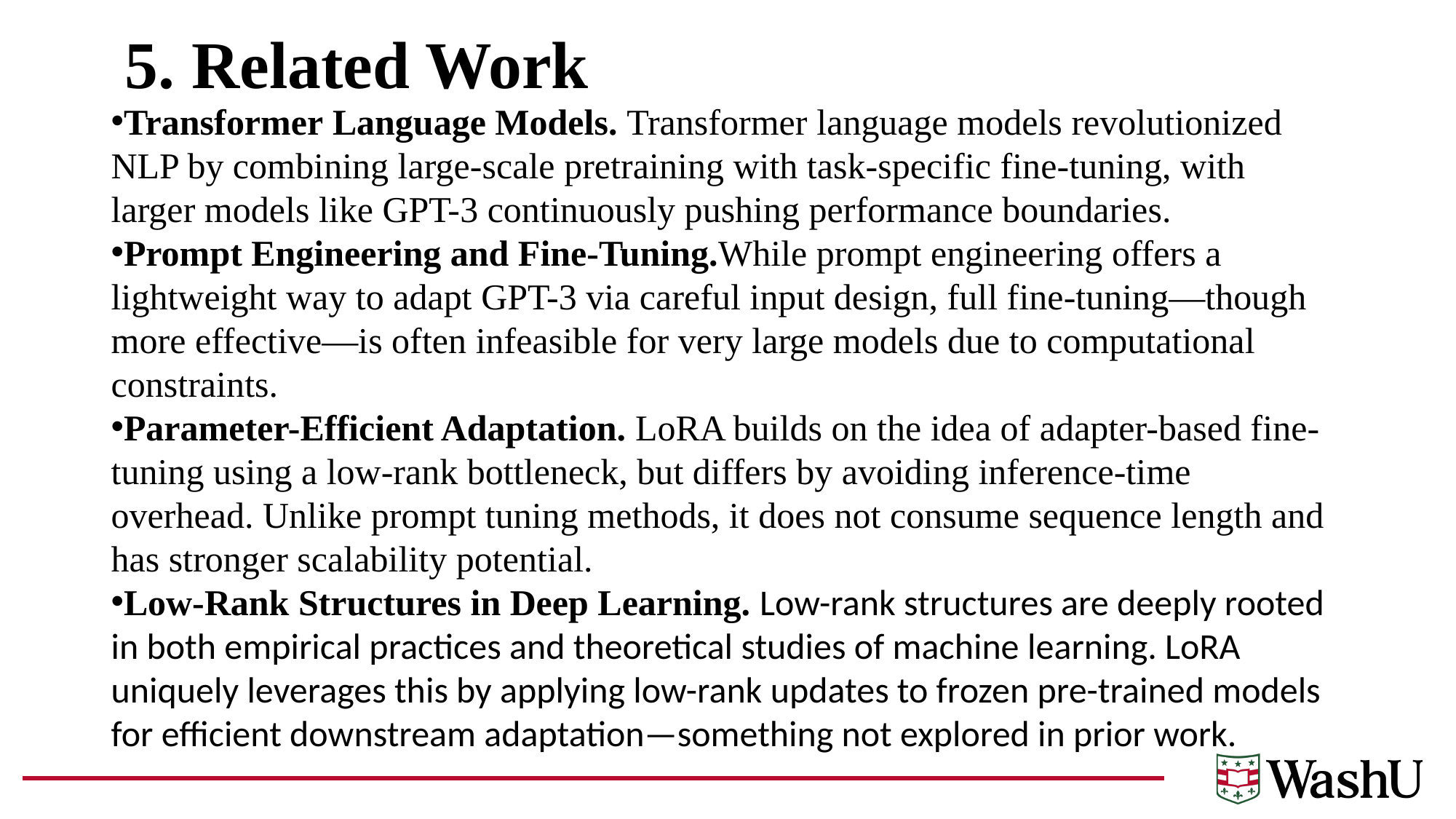

# 5. Related Work
Transformer Language Models. Transformer language models revolutionized NLP by combining large-scale pretraining with task-specific fine-tuning, with larger models like GPT-3 continuously pushing performance boundaries.
Prompt Engineering and Fine-Tuning.While prompt engineering offers a lightweight way to adapt GPT-3 via careful input design, full fine-tuning—though more effective—is often infeasible for very large models due to computational constraints.
Parameter-Efficient Adaptation. LoRA builds on the idea of adapter-based fine-tuning using a low-rank bottleneck, but differs by avoiding inference-time overhead. Unlike prompt tuning methods, it does not consume sequence length and has stronger scalability potential.
Low-Rank Structures in Deep Learning. Low-rank structures are deeply rooted in both empirical practices and theoretical studies of machine learning. LoRA uniquely leverages this by applying low-rank updates to frozen pre-trained models for efficient downstream adaptation—something not explored in prior work.